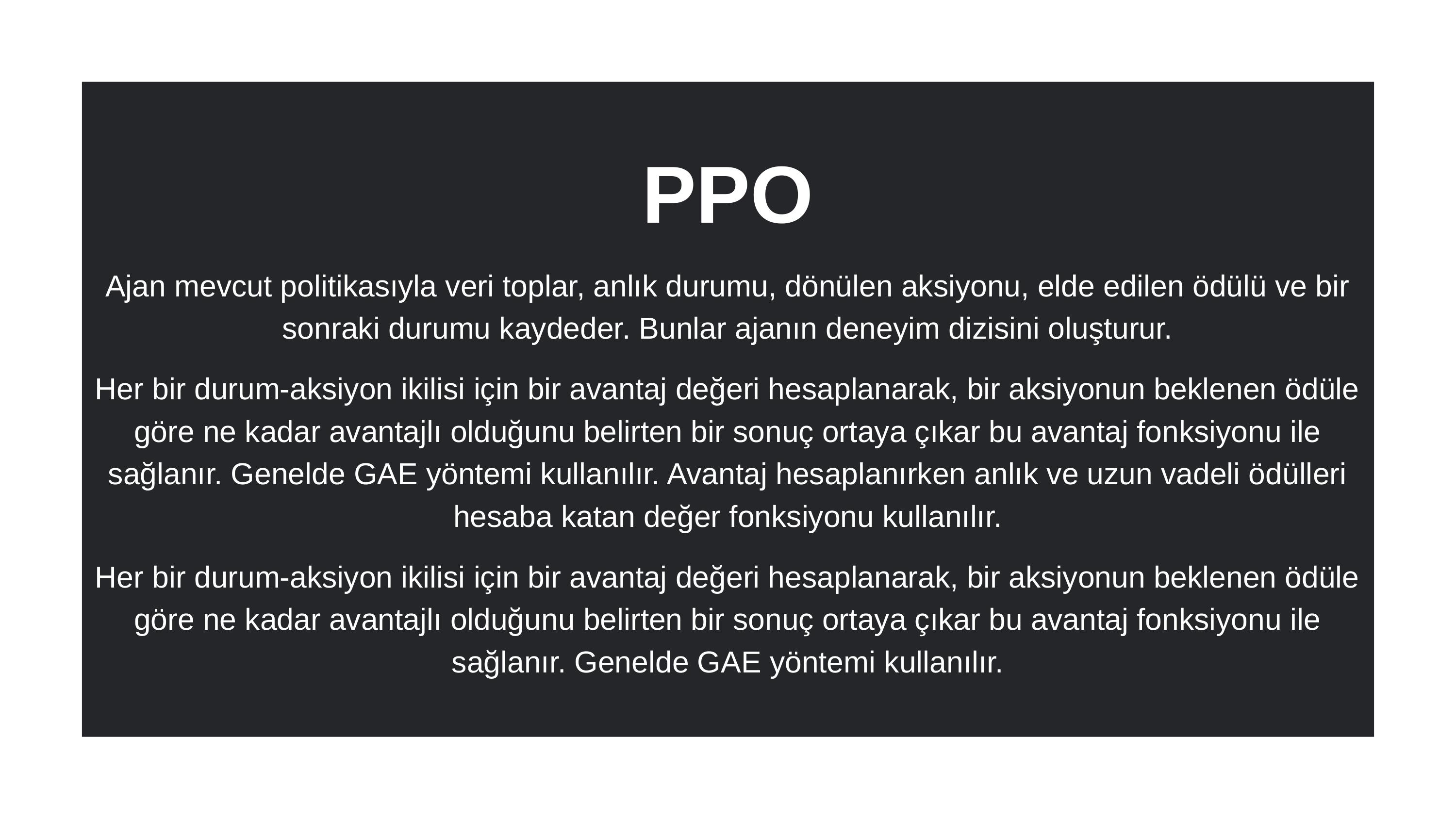

PPO
Ajan mevcut politikasıyla veri toplar, anlık durumu, dönülen aksiyonu, elde edilen ödülü ve bir sonraki durumu kaydeder. Bunlar ajanın deneyim dizisini oluşturur.
Her bir durum-aksiyon ikilisi için bir avantaj değeri hesaplanarak, bir aksiyonun beklenen ödüle göre ne kadar avantajlı olduğunu belirten bir sonuç ortaya çıkar bu avantaj fonksiyonu ile sağlanır. Genelde GAE yöntemi kullanılır. Avantaj hesaplanırken anlık ve uzun vadeli ödülleri hesaba katan değer fonksiyonu kullanılır.
Her bir durum-aksiyon ikilisi için bir avantaj değeri hesaplanarak, bir aksiyonun beklenen ödüle göre ne kadar avantajlı olduğunu belirten bir sonuç ortaya çıkar bu avantaj fonksiyonu ile sağlanır. Genelde GAE yöntemi kullanılır.